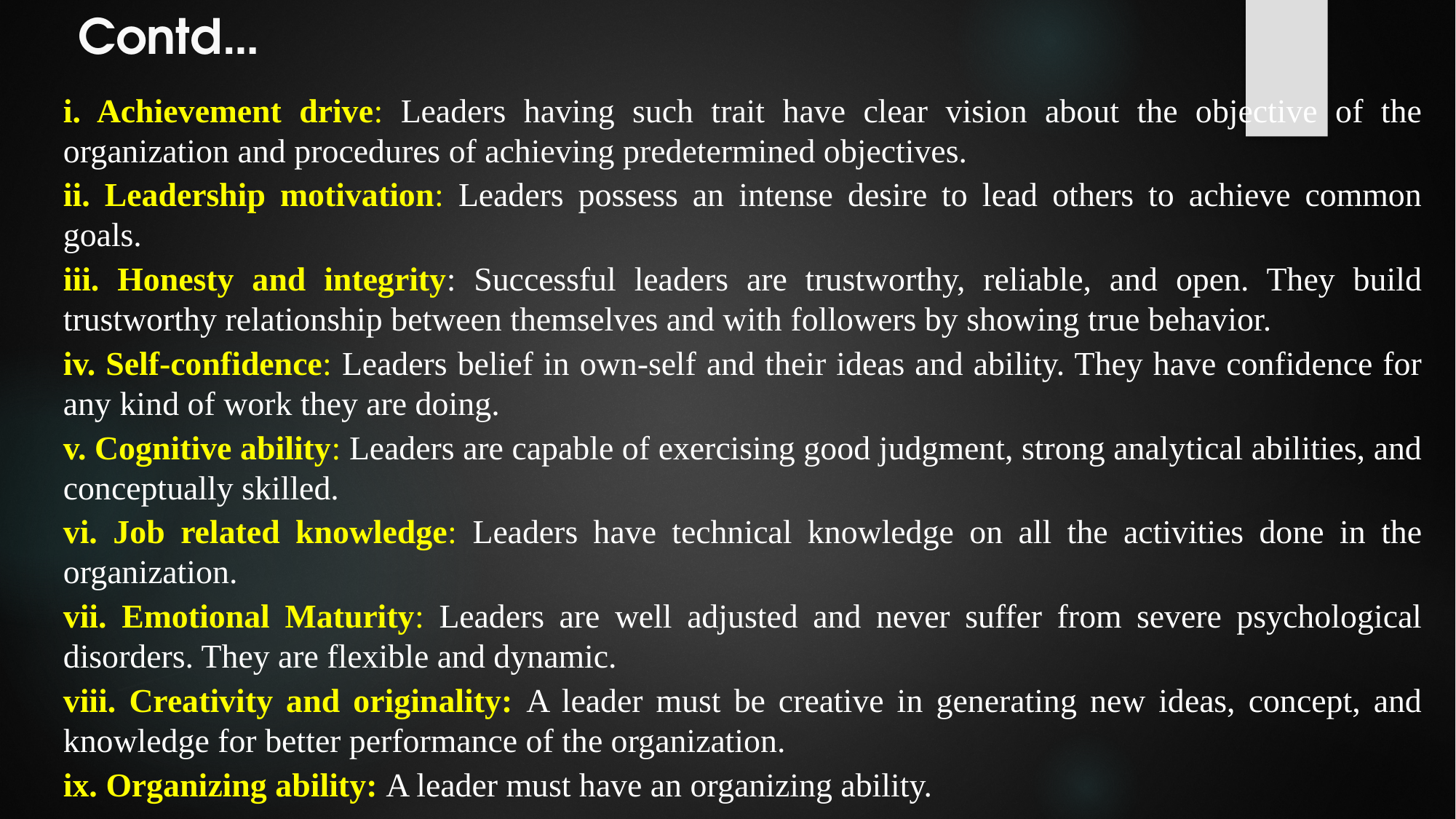

# Contd…
	i. Achievement drive: Leaders having such trait have clear vision about the objective of the organization and procedures of achieving predetermined objectives.
	ii. Leadership motivation: Leaders possess an intense desire to lead others to achieve common goals.
	iii. Honesty and integrity: Successful leaders are trustworthy, reliable, and open. They build trustworthy relationship between themselves and with followers by showing true behavior.
	iv. Self-confidence: Leaders belief in own-self and their ideas and ability. They have confidence for any kind of work they are doing.
	v. Cognitive ability: Leaders are capable of exercising good judgment, strong analytical abilities, and conceptually skilled.
	vi. Job related knowledge: Leaders have technical knowledge on all the activities done in the organization.
	vii. Emotional Maturity: Leaders are well adjusted and never suffer from severe psychological disorders. They are flexible and dynamic.
	viii. Creativity and originality: A leader must be creative in generating new ideas, concept, and knowledge for better performance of the organization.
	ix. Organizing ability: A leader must have an organizing ability.